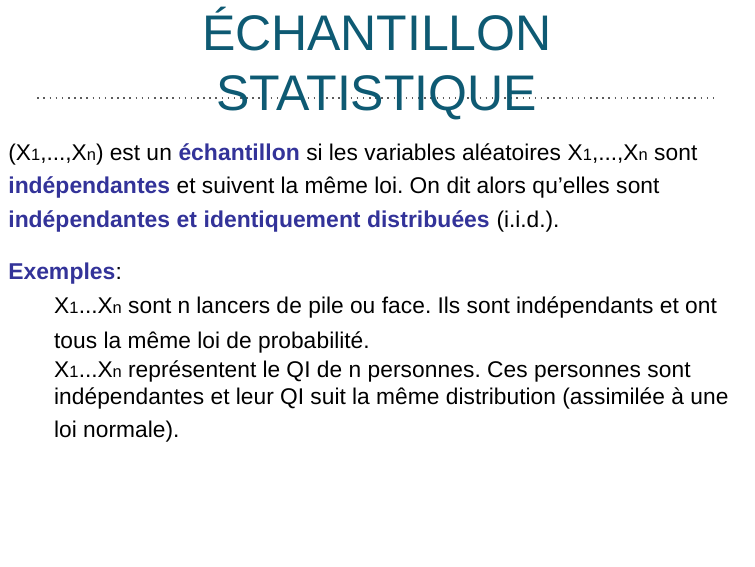

# ÉCHANTILLON STATISTIQUE
(X1,...,Xn) est un échantillon si les variables aléatoires X1,...,Xn sont
indépendantes et suivent la même loi. On dit alors qu’elles sont
indépendantes et identiquement distribuées (i.i.d.).

Exemples:

X1...Xn sont n lancers de pile ou face. Ils sont indépendants et ont
tous la même loi de probabilité.

X1...Xn représentent le QI de n personnes. Ces personnes sont

indépendantes et leur QI suit la même distribution (assimilée à une
loi normale).